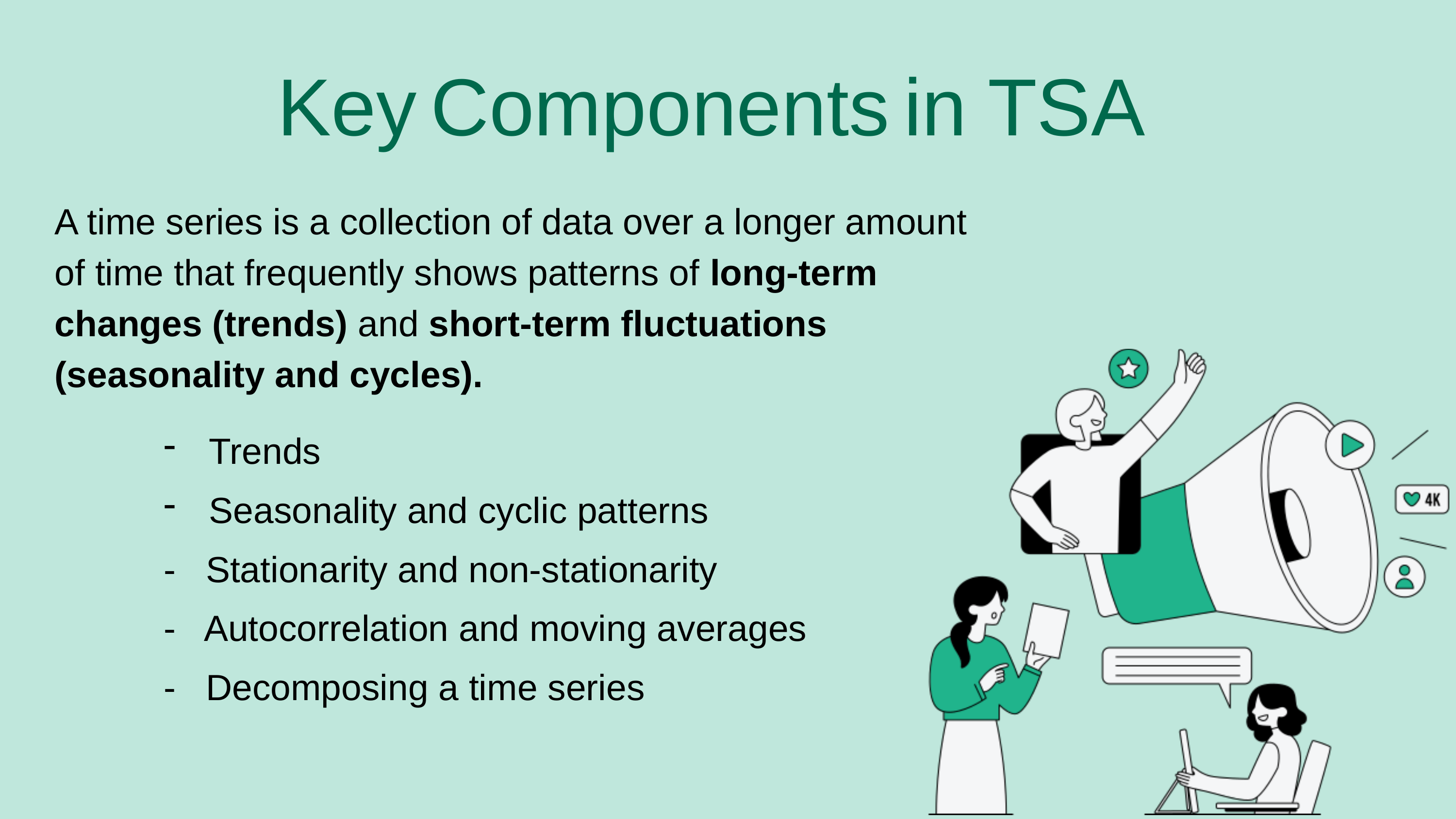

Key Components in TSA
A time series is a collection of data over a longer amount of time that frequently shows patterns of long-term changes (trends) and short-term fluctuations (seasonality and cycles).

Trends
Seasonality and cyclic patterns
-   Stationarity and non-stationarity
-   Autocorrelation and moving averages
-   Decomposing a time series